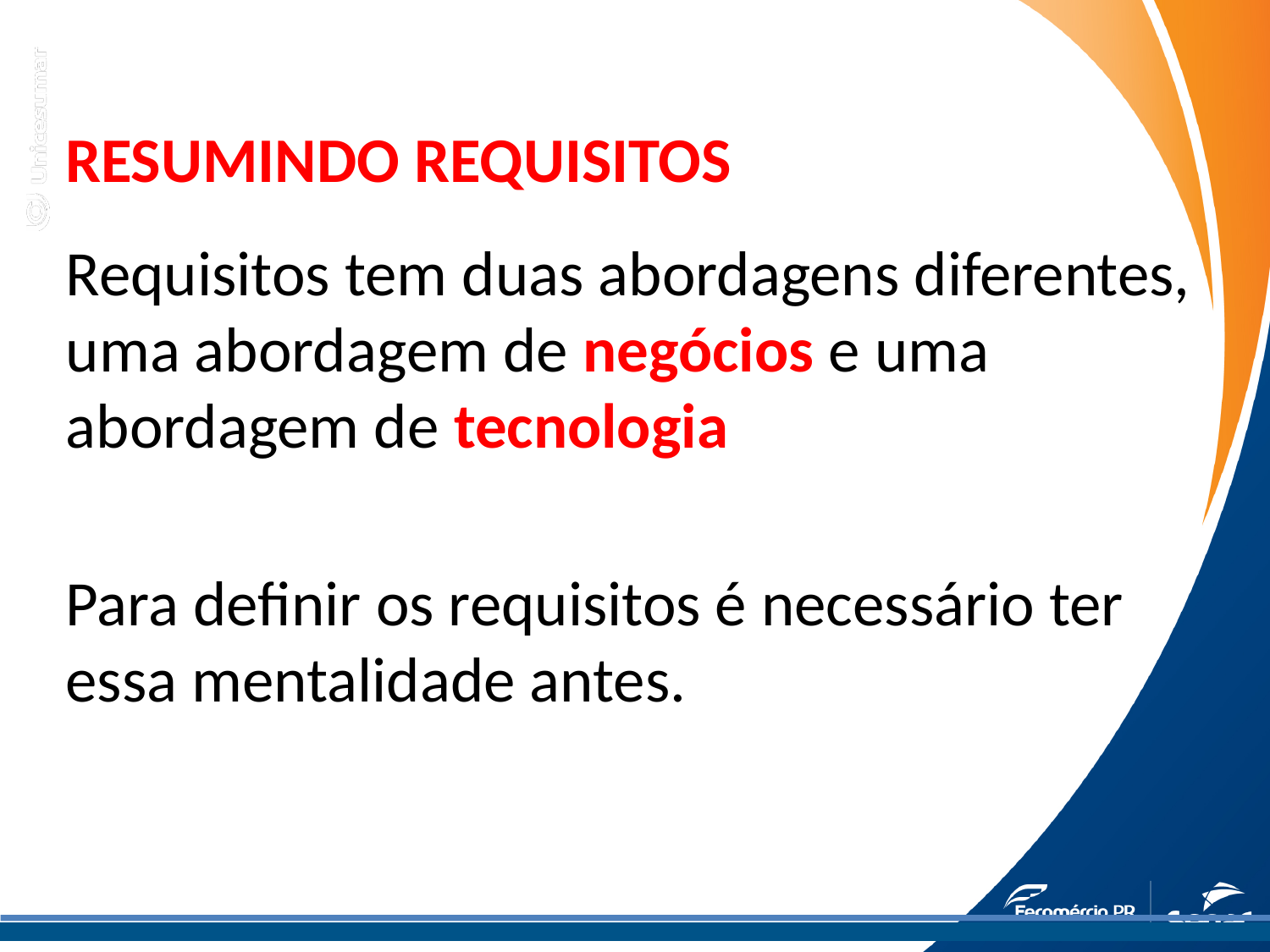

RESUMINDO REQUISITOS
Requisitos tem duas abordagens diferentes, uma abordagem de negócios e uma abordagem de tecnologia

Para definir os requisitos é necessário ter essa mentalidade antes.